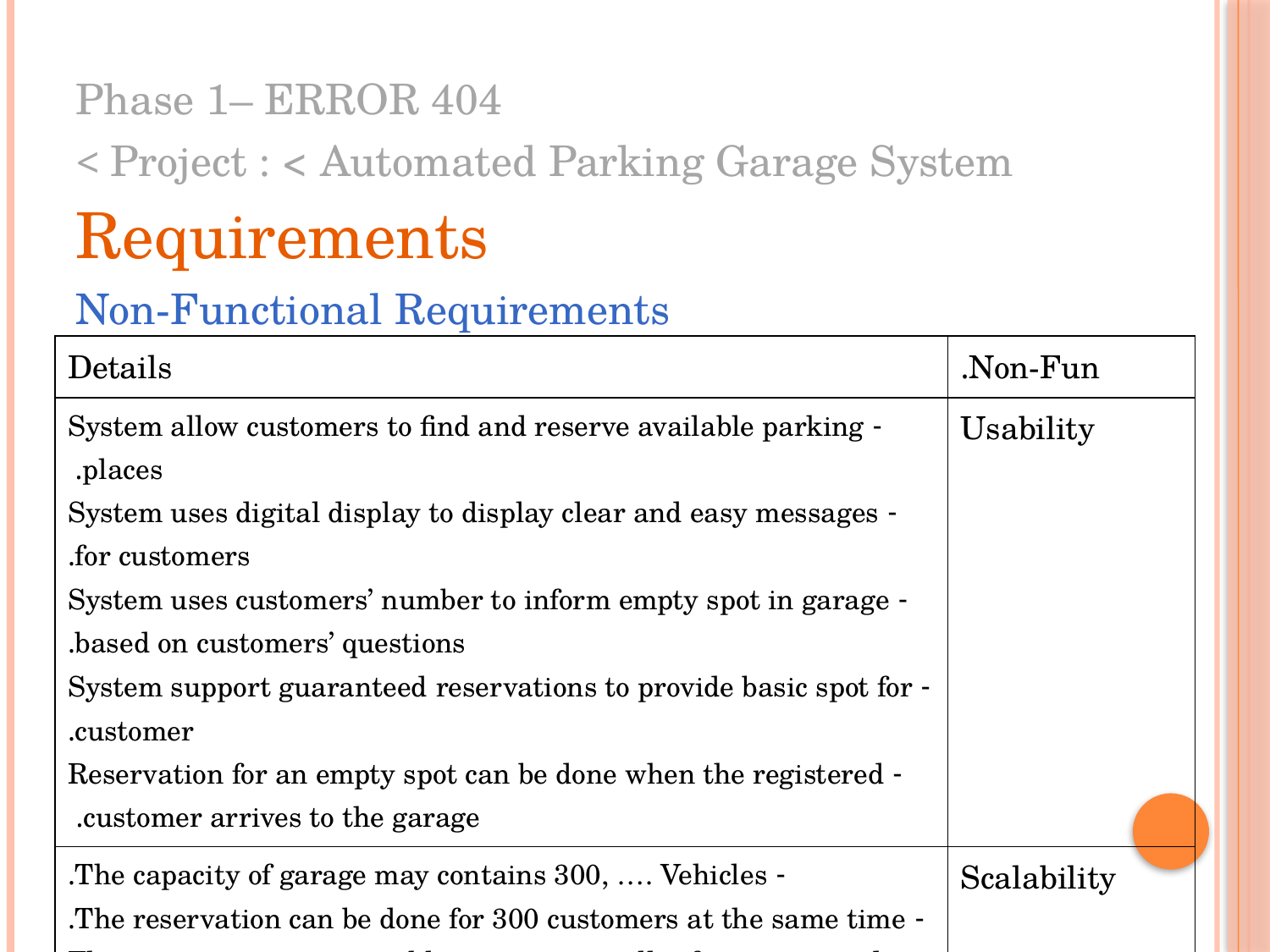

Phase 1– ERROR 404
Project : < Automated Parking Garage System >
Requirements
Non-Functional Requirements

| Details | Non-Fun. |
| --- | --- |
| - System allow customers to find and reserve available parking places. - System uses digital display to display clear and easy messages for customers. - System uses customers’ number to inform empty spot in garage based on customers’ questions. - System support guaranteed reservations to provide basic spot for customer. - Reservation for an empty spot can be done when the registered customer arrives to the garage. | Usability |
| - The capacity of garage may contains 300, …. Vehicles. - The reservation can be done for 300 customers at the same time. - The system contains monthly reports, payroll information, and change prices for the parking garage. | Scalability |